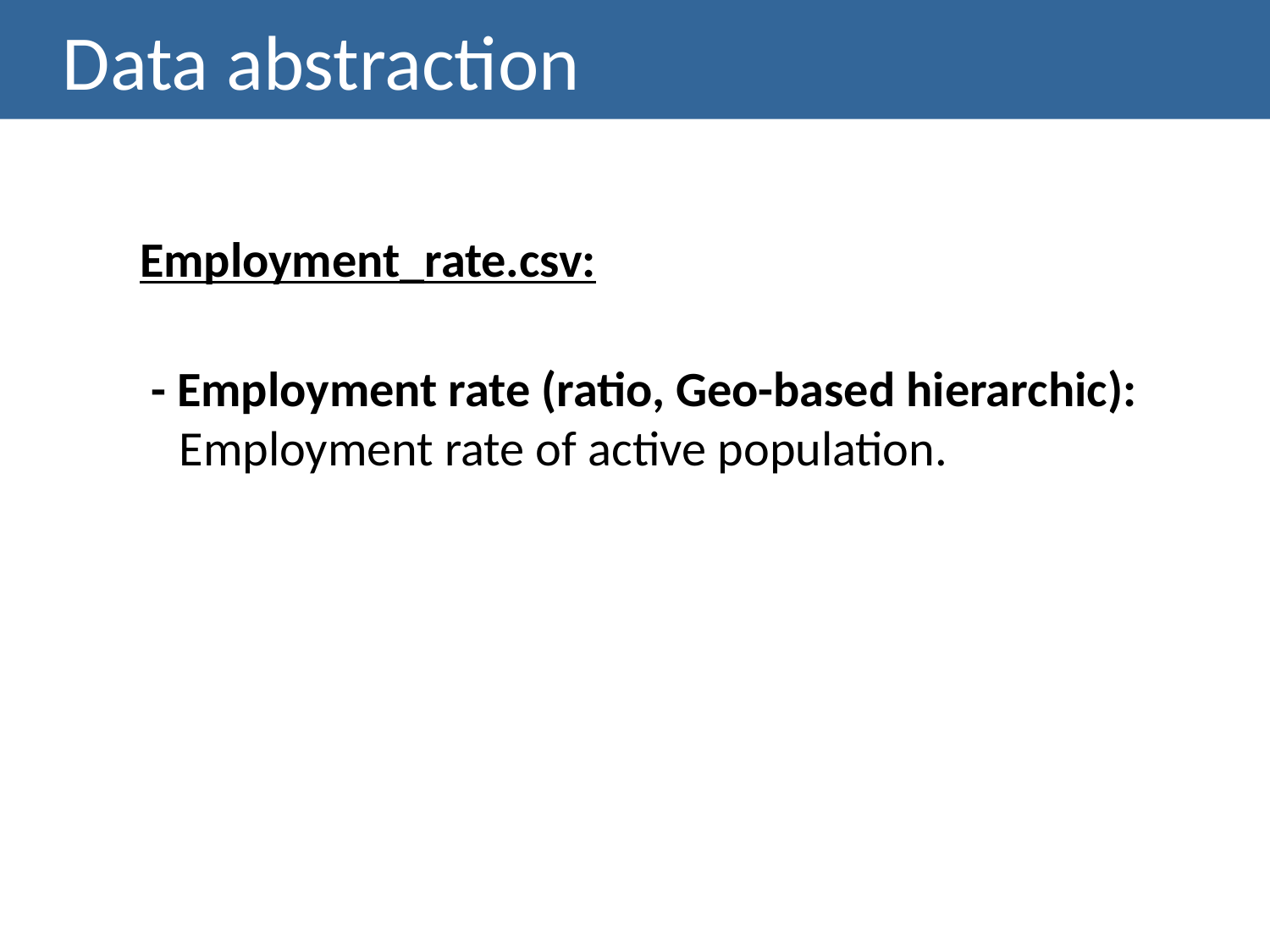

# Data abstraction

Employment_rate.csv:
 - Employment rate (ratio, Geo-based hierarchic): Employment rate of active population.